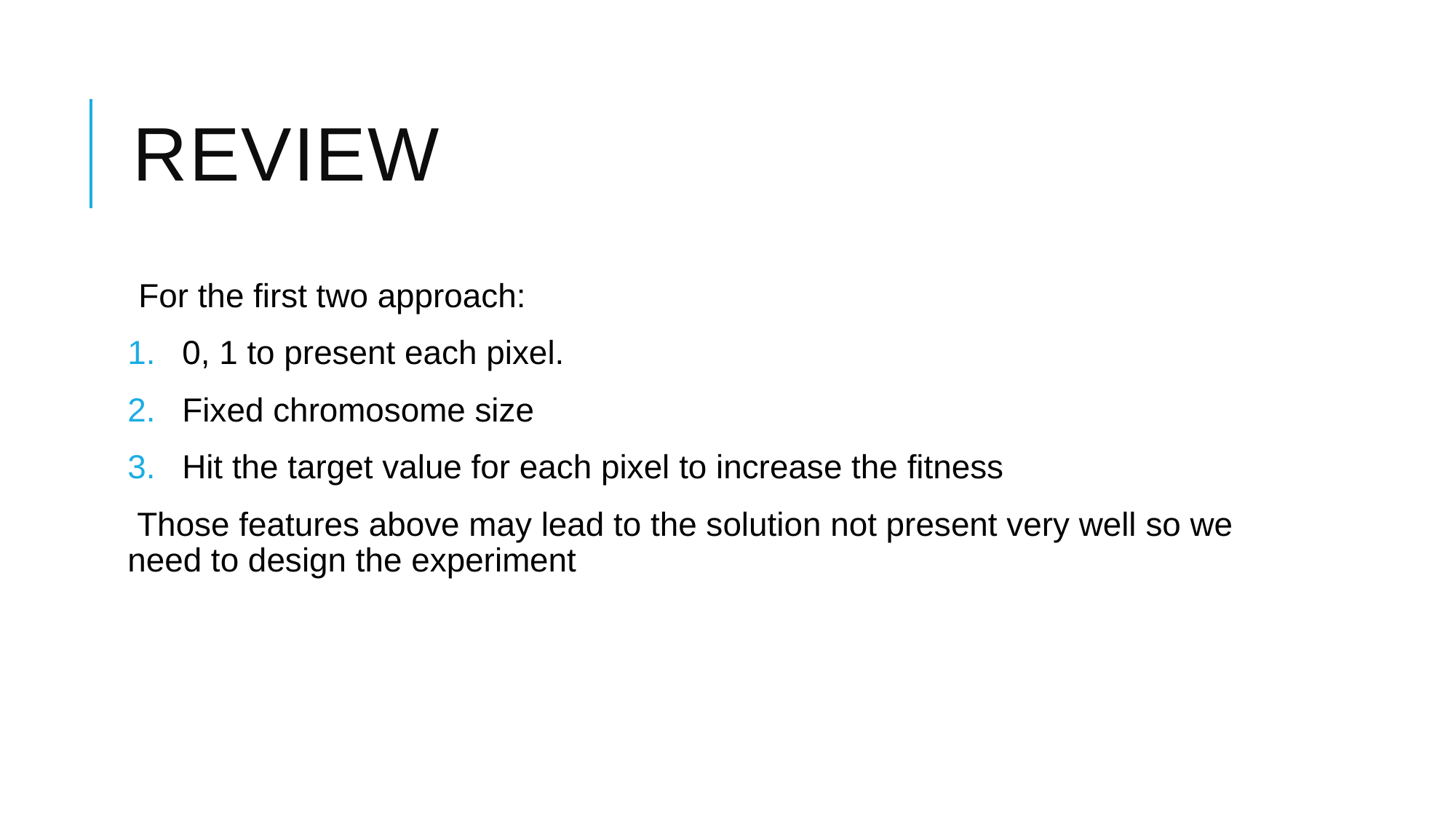

# Review
For the first two approach:
0, 1 to present each pixel.
Fixed chromosome size
Hit the target value for each pixel to increase the fitness
 Those features above may lead to the solution not present very well so we need to design the experiment